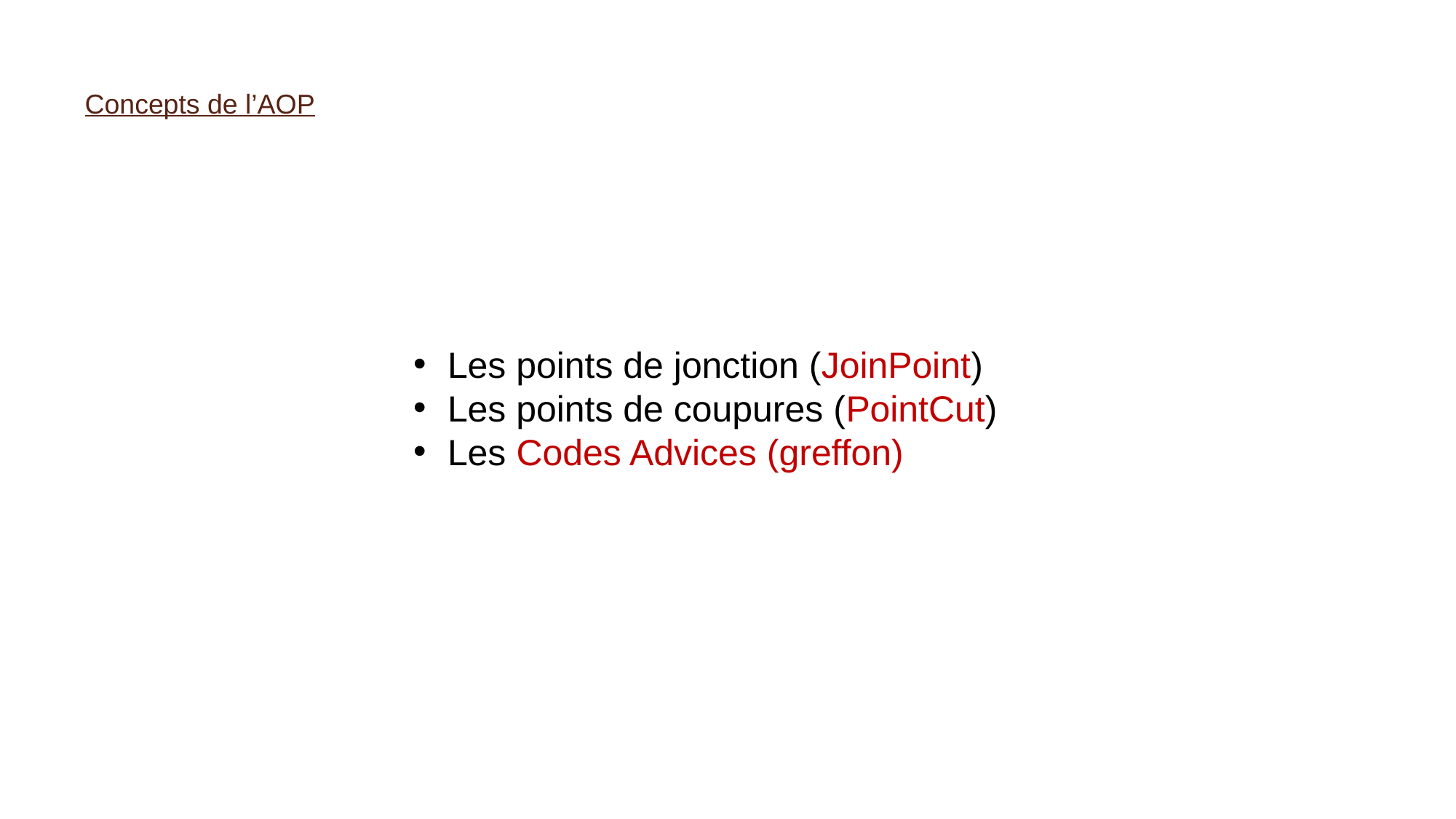

Concepts de l’AOP
Les points de jonction (JoinPoint)
Les points de coupures (PointCut)
Les Codes Advices (greffon)